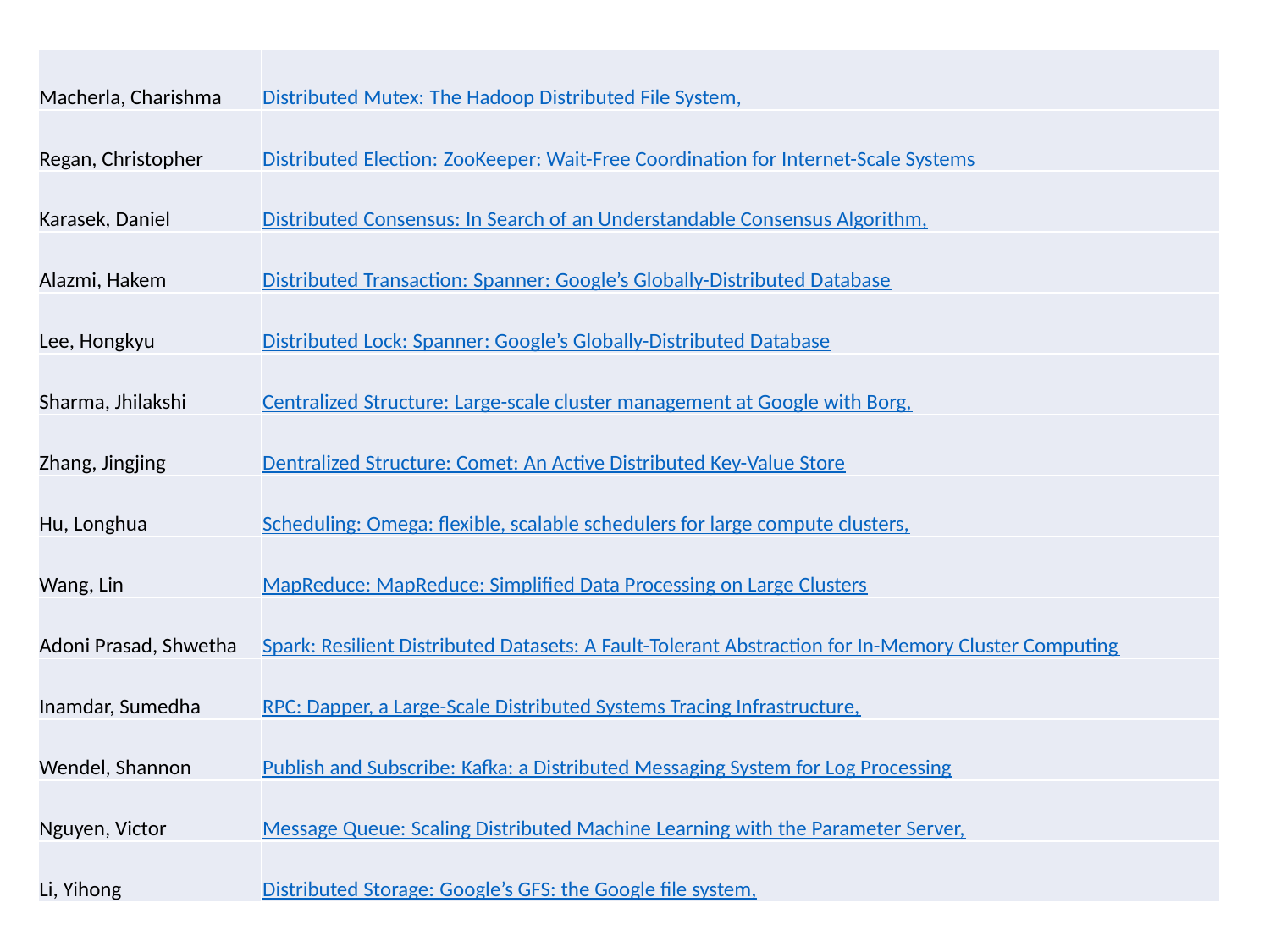

| Macherla, Charishma | Distributed Mutex: The Hadoop Distributed File System, |
| --- | --- |
| Regan, Christopher | Distributed Election: ZooKeeper: Wait-Free Coordination for Internet-Scale Systems |
| Karasek, Daniel | Distributed Consensus: In Search of an Understandable Consensus Algorithm, |
| Alazmi, Hakem | Distributed Transaction: Spanner: Google’s Globally-Distributed Database |
| Lee, Hongkyu | Distributed Lock: Spanner: Google’s Globally-Distributed Database |
| Sharma, Jhilakshi | Centralized Structure: Large-scale cluster management at Google with Borg, |
| Zhang, Jingjing | Dentralized Structure: Comet: An Active Distributed Key-Value Store |
| Hu, Longhua | Scheduling: Omega: flexible, scalable schedulers for large compute clusters, |
| Wang, Lin | MapReduce: MapReduce: Simplified Data Processing on Large Clusters |
| Adoni Prasad, Shwetha | Spark: Resilient Distributed Datasets: A Fault-Tolerant Abstraction for In-Memory Cluster Computing |
| Inamdar, Sumedha | RPC: Dapper, a Large-Scale Distributed Systems Tracing Infrastructure, |
| Wendel, Shannon | Publish and Subscribe: Kafka: a Distributed Messaging System for Log Processing |
| Nguyen, Victor | Message Queue: Scaling Distributed Machine Learning with the Parameter Server, |
| Li, Yihong | Distributed Storage: Google’s GFS: the Google file system, |